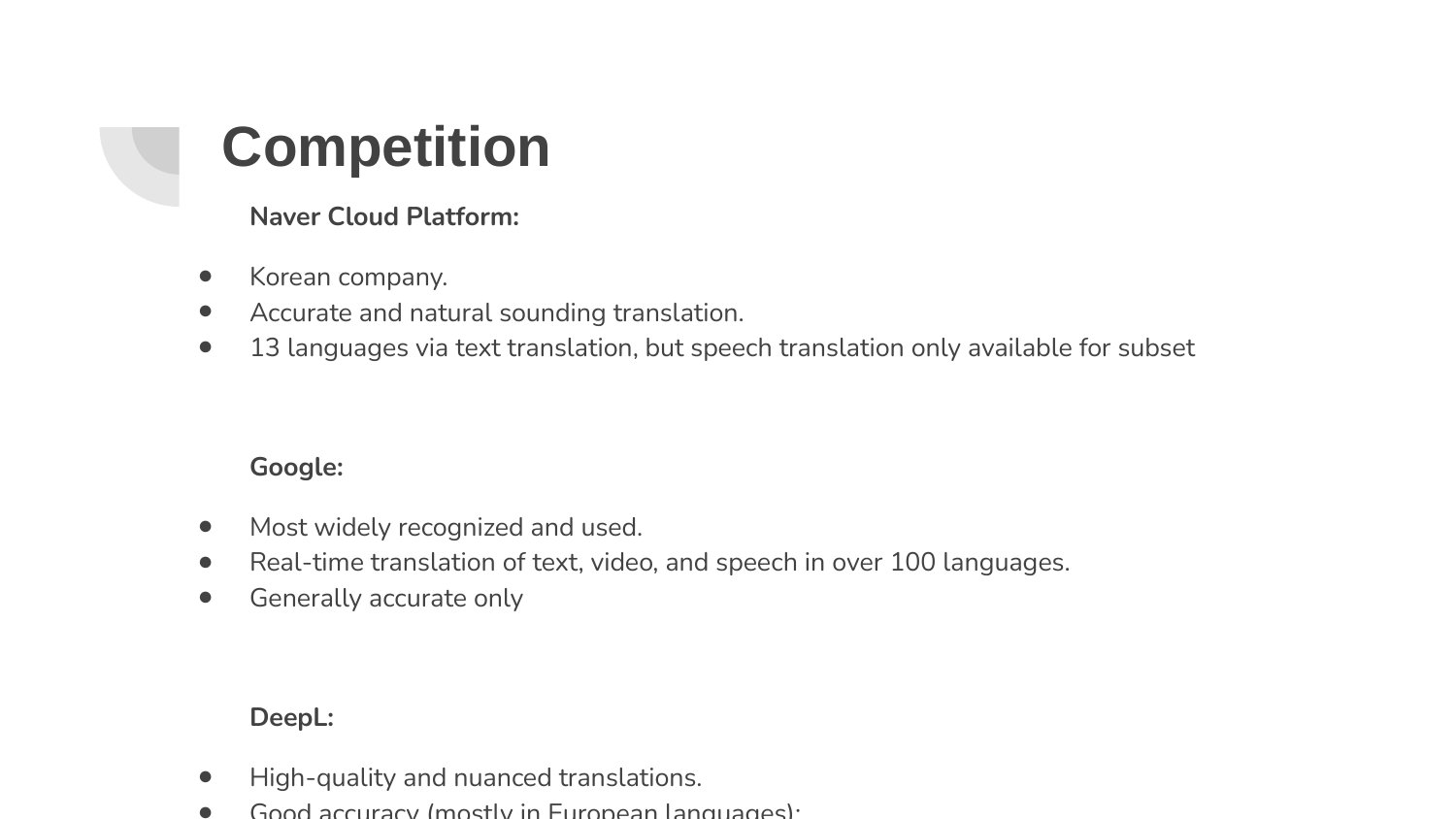

# Competition
Naver Cloud Platform:
Korean company.
Accurate and natural sounding translation.
13 languages via text translation, but speech translation only available for subset

Google:
Most widely recognized and used.
Real-time translation of text, video, and speech in over 100 languages.
Generally accurate only

DeepL:
High-quality and nuanced translations.
Good accuracy (mostly in European languages);
 46 languages